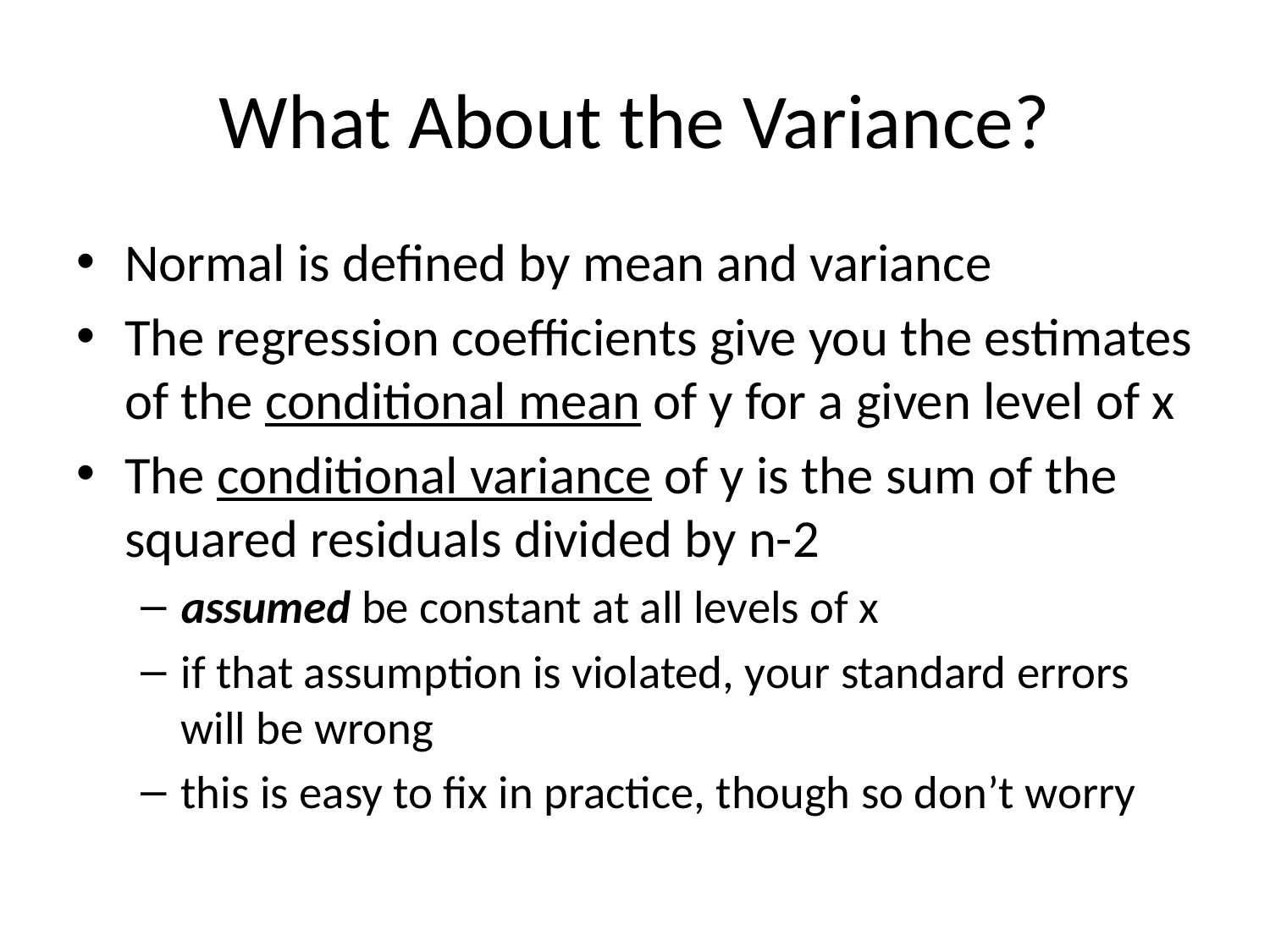

# What About the Variance?
Normal is defined by mean and variance
The regression coefficients give you the estimates of the conditional mean of y for a given level of x
The conditional variance of y is the sum of the squared residuals divided by n-2
assumed be constant at all levels of x
if that assumption is violated, your standard errors will be wrong
this is easy to fix in practice, though so don’t worry